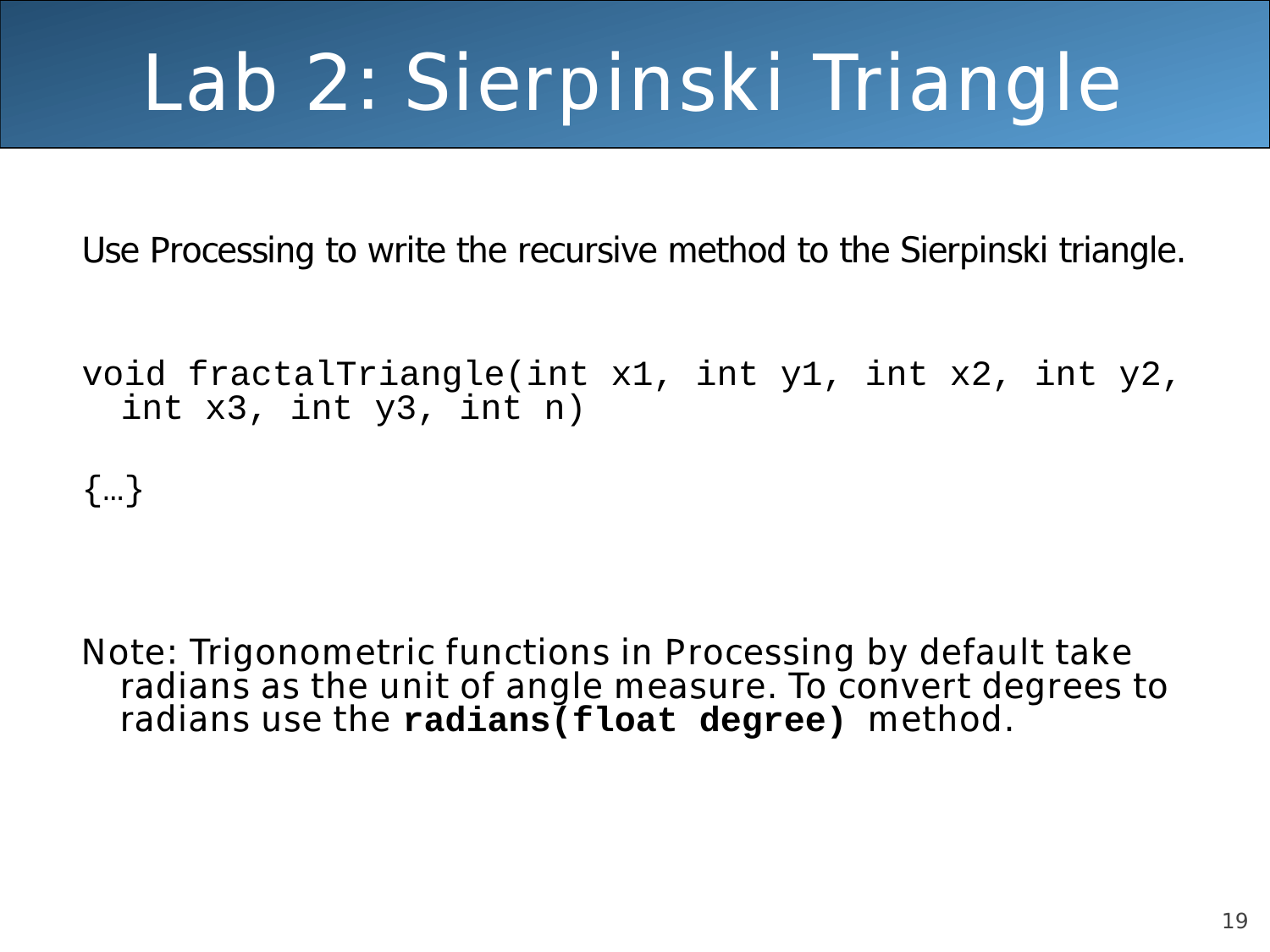

# Lab 2: Sierpinski Triangle

Use Processing to write the recursive method to the Sierpinski triangle.

void fractalTriangle(int x1, int y1, int x2, int y2, int x3, int y3, int n)

{…}

Note: Trigonometric functions in Processing by default take radians as the unit of angle measure. To convert degrees to radians use the radians(float degree) method.